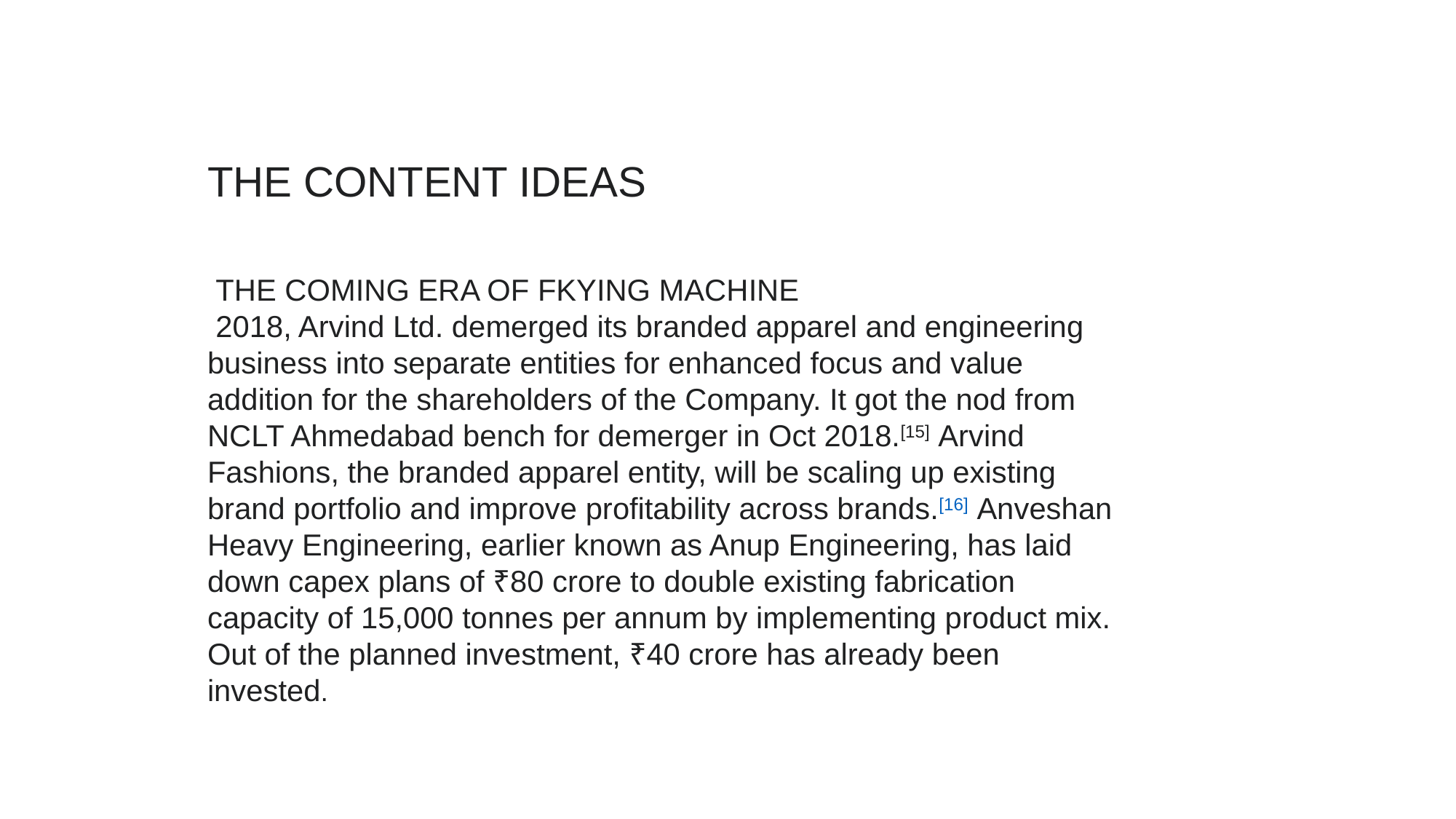

THE CONTENT IDEAS

 THE COMING ERA OF FKYING MACHINE
 2018, Arvind Ltd. demerged its branded apparel and engineering business into separate entities for enhanced focus and value addition for the shareholders of the Company. It got the nod from NCLT Ahmedabad bench for demerger in Oct 2018.[15] Arvind Fashions, the branded apparel entity, will be scaling up existing brand portfolio and improve profitability across brands.[16] Anveshan Heavy Engineering, earlier known as Anup Engineering, has laid down capex plans of ₹80 crore to double existing fabrication capacity of 15,000 tonnes per annum by implementing product mix. Out of the planned investment, ₹40 crore has already been invested.